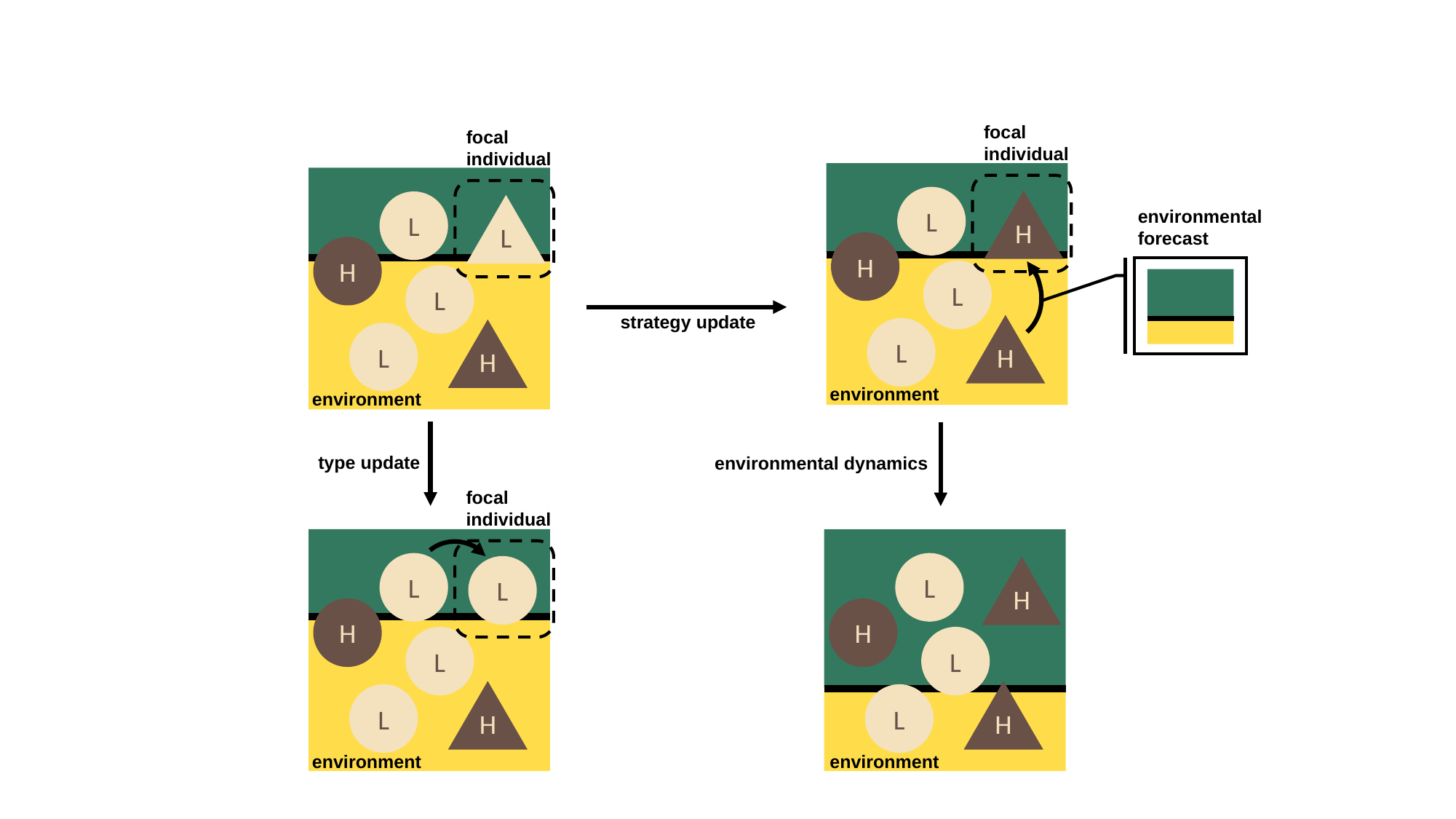

focal
individual
focal
individual

L
H

L
L

environmental
forecast
H
H

L
L

strategy update
H

L
H

L
environment
environment
type update
environmental dynamics
focal
individual

L
L
L
H

H
H

L
L
H

H

L
L

environment
environment